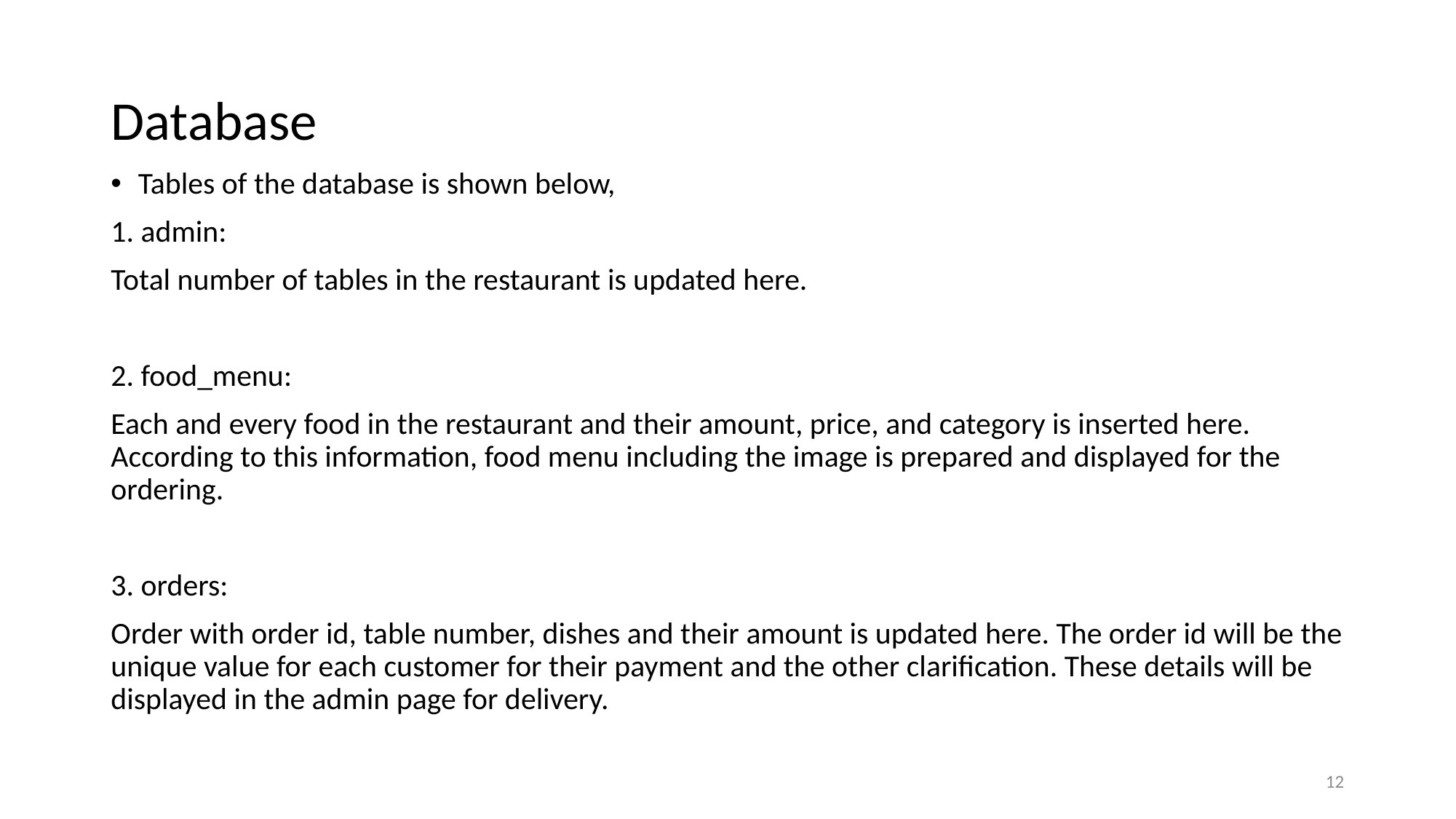

# Database
Tables of the database is shown below,
1. admin:
Total number of tables in the restaurant is updated here.

2. food_menu:
Each and every food in the restaurant and their amount, price, and category is inserted here. According to this information, food menu including the image is prepared and displayed for the ordering.

3. orders:
Order with order id, table number, dishes and their amount is updated here. The order id will be the unique value for each customer for their payment and the other clarification. These details will be displayed in the admin page for delivery.

12